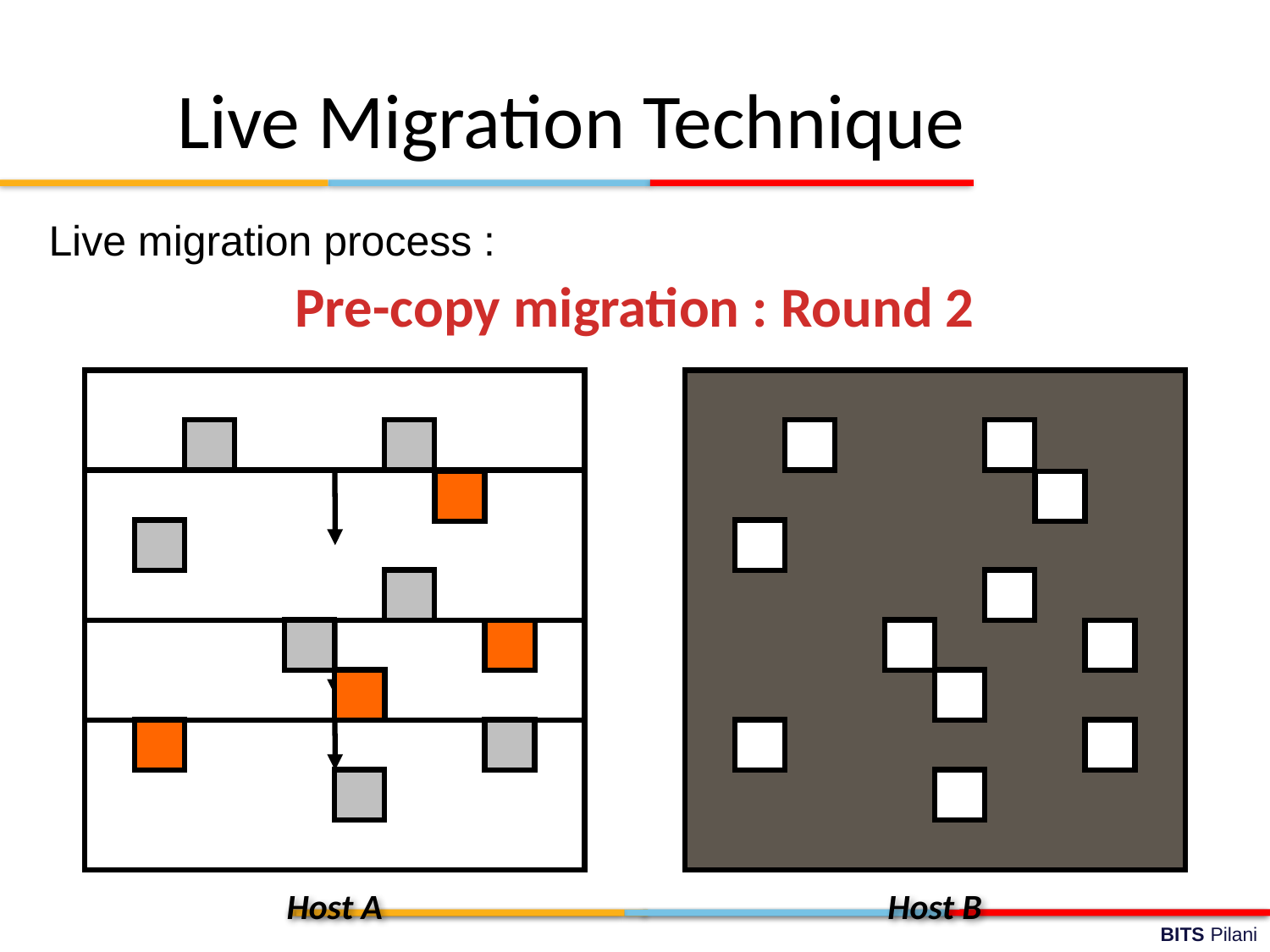

Live Migration Technique

Live migration process :
Pre-copy migration : Round 2

Host A
Host B